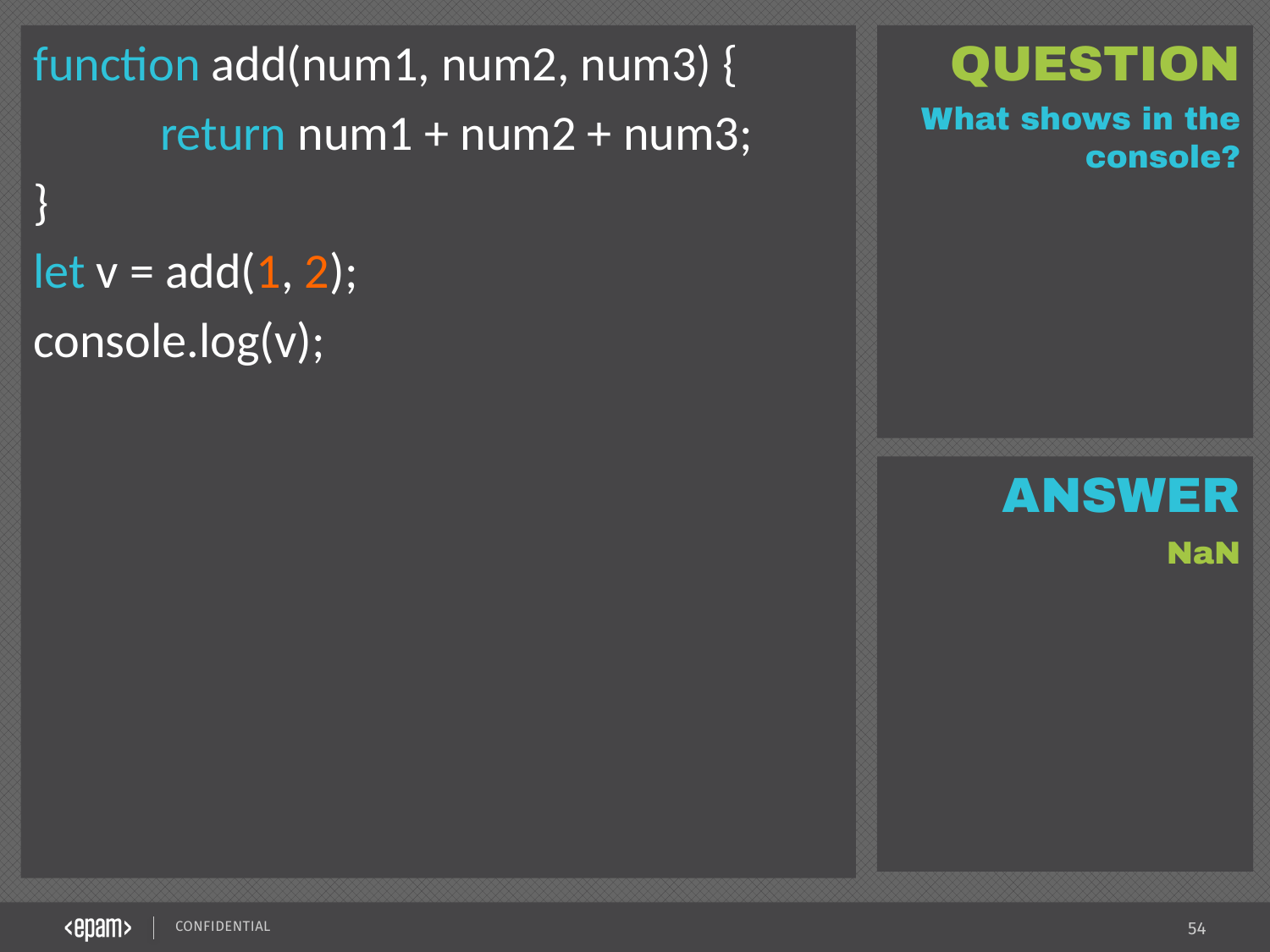

function add(num1, num2, num3) {
	return num1 + num2 + num3;
}
let v = add(1, 2);
console.log(v);
What shows in the console?

NaN